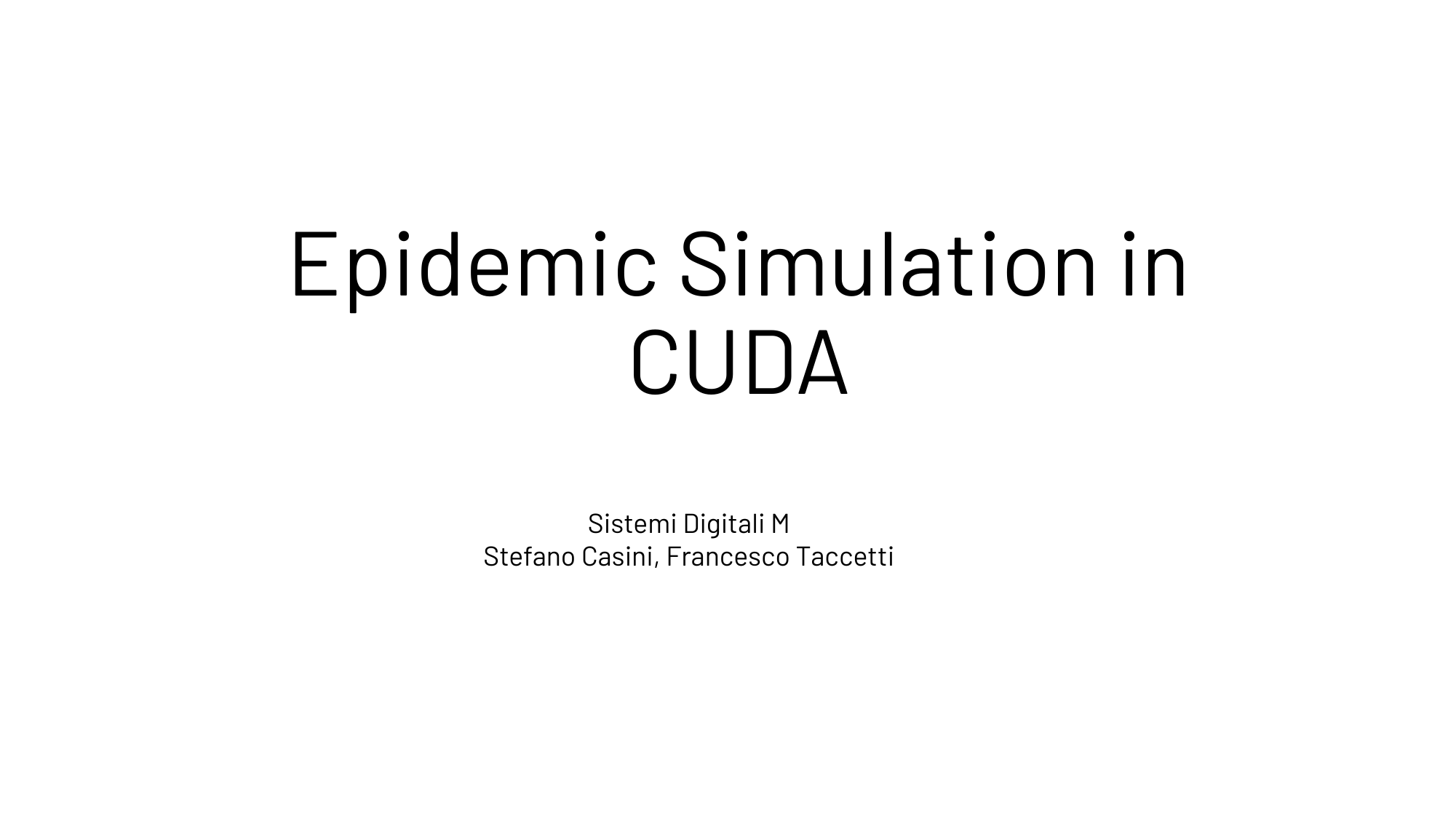

# Epidemic Simulation in CUDA
Sistemi Digitali M
Stefano Casini, Francesco Taccetti